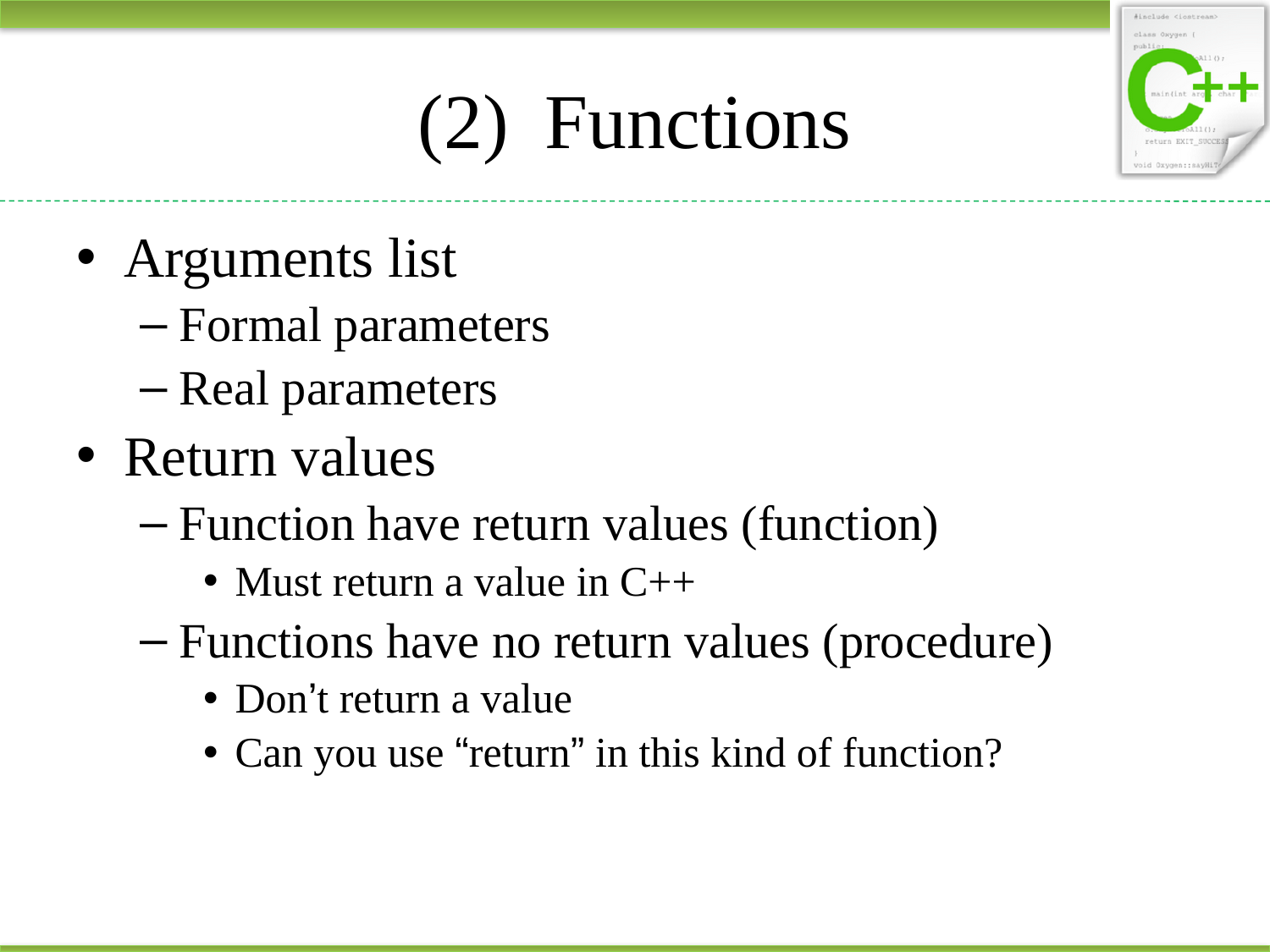

# (2)	Functions
Arguments list
Formal parameters
Real parameters
Return values
Function have return values (function)
Must return a value in C++
Functions have no return values (procedure)
Don’t return a value
Can you use “return” in this kind of function?